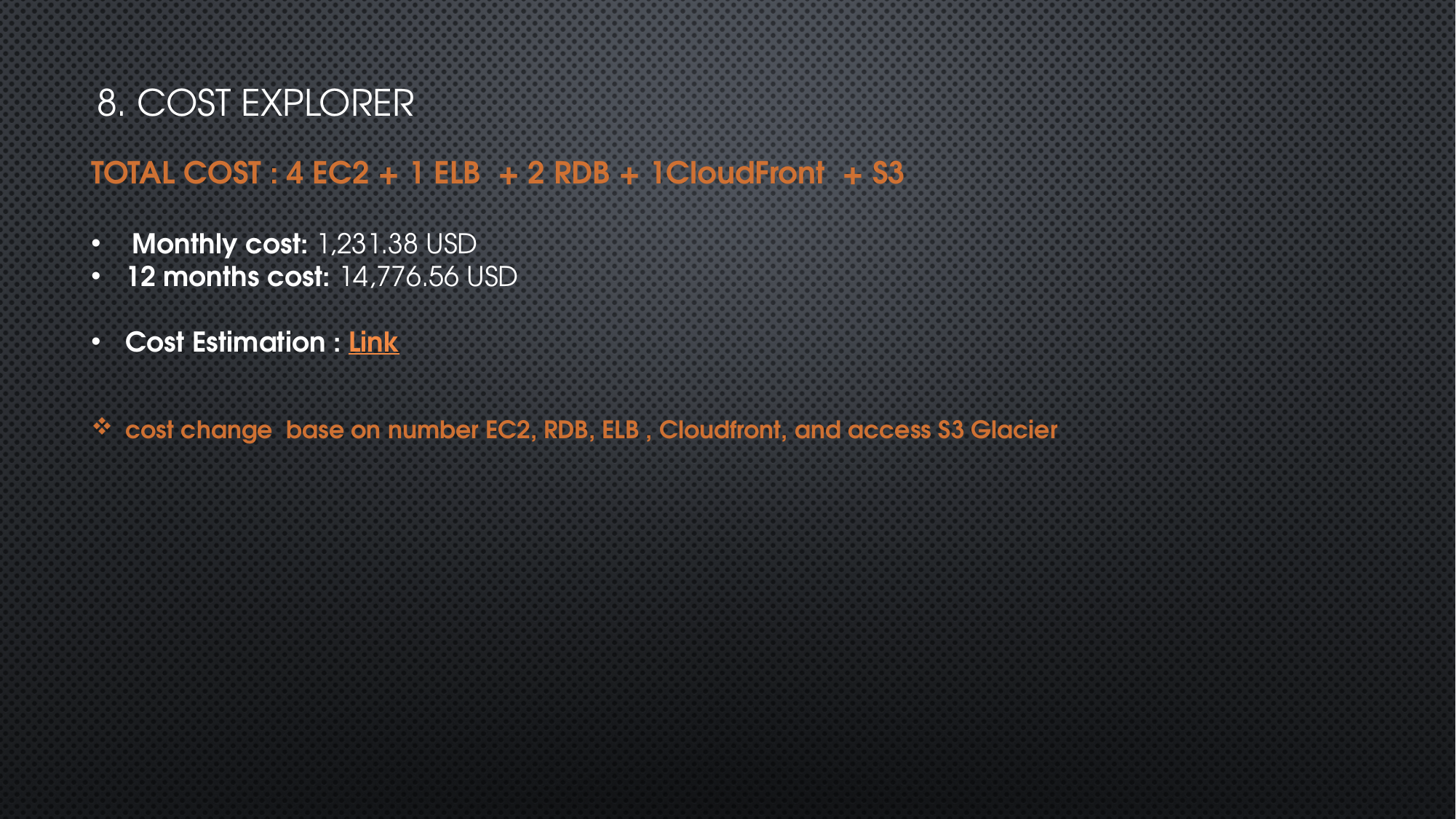

# 8. Cost Explorer
TOTAL COST : 4 EC2 + 1 ELB  + 2 RDB + 1CloudFront  + S3

Monthly cost: 1,231.38 USD
12 months cost: 14,776.56 USD

Cost Estimation : Link

cost change  base on number EC2, RDB, ELB , Cloudfront, and access S3 Glacier